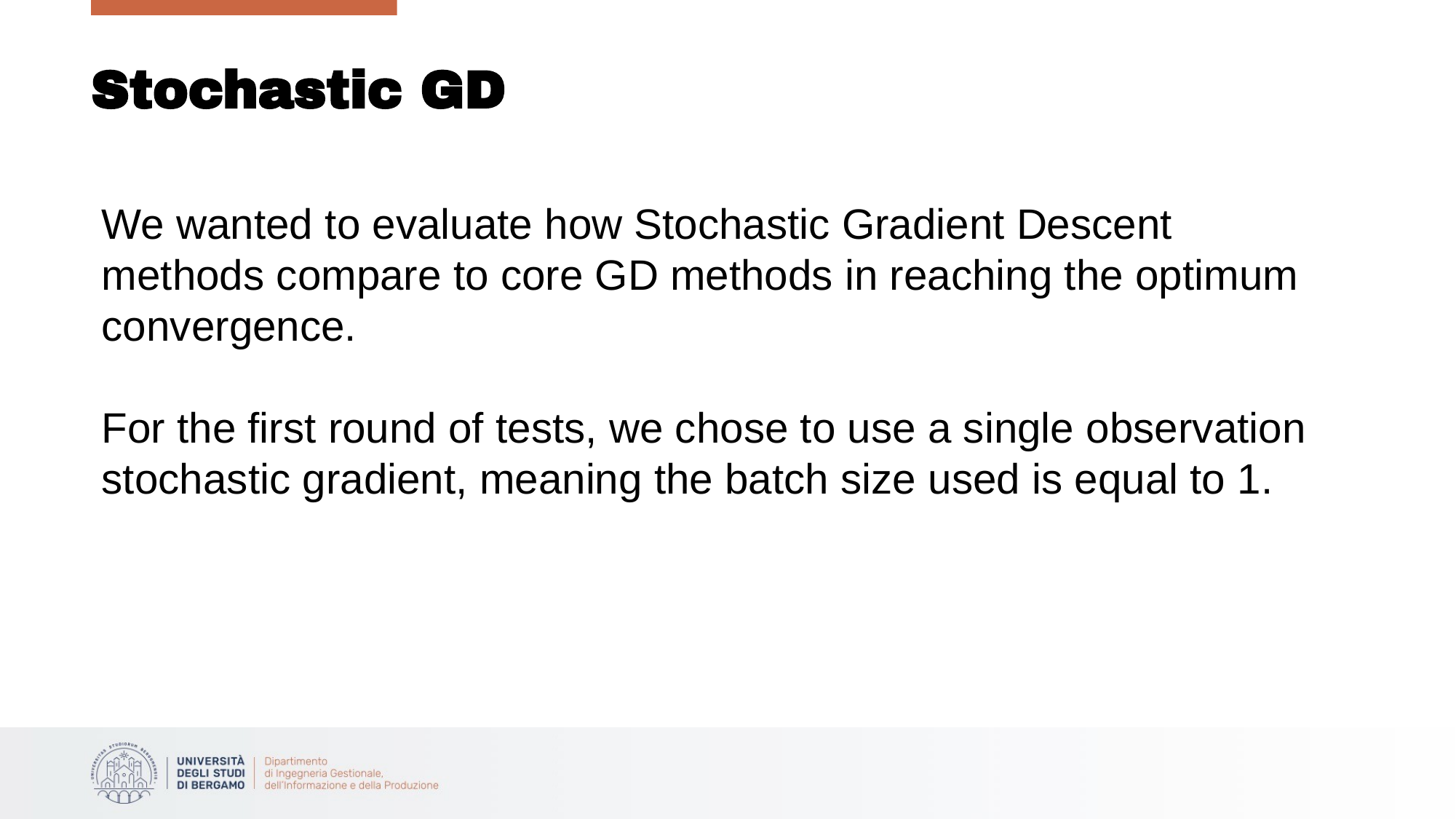

# Stochastic GD
We wanted to evaluate how Stochastic Gradient Descent methods compare to core GD methods in reaching the optimum convergence.

For the first round of tests, we chose to use a single observation stochastic gradient, meaning the batch size used is equal to 1.